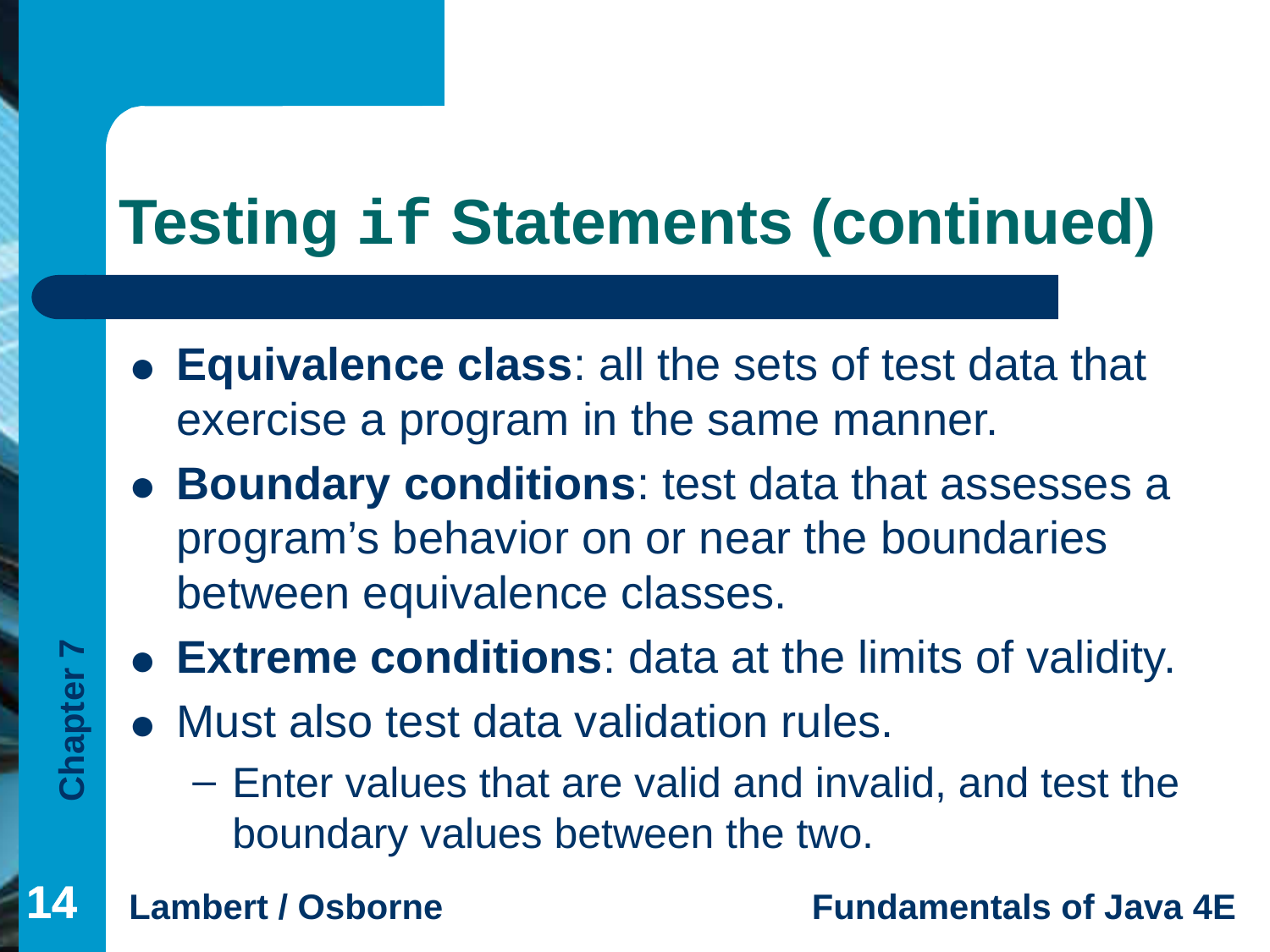

# Testing if Statements (continued)
Equivalence class: all the sets of test data that exercise a program in the same manner.
Boundary conditions: test data that assesses a program’s behavior on or near the boundaries between equivalence classes.
Extreme conditions: data at the limits of validity.
Must also test data validation rules.
Enter values that are valid and invalid, and test the boundary values between the two.
14
14
14